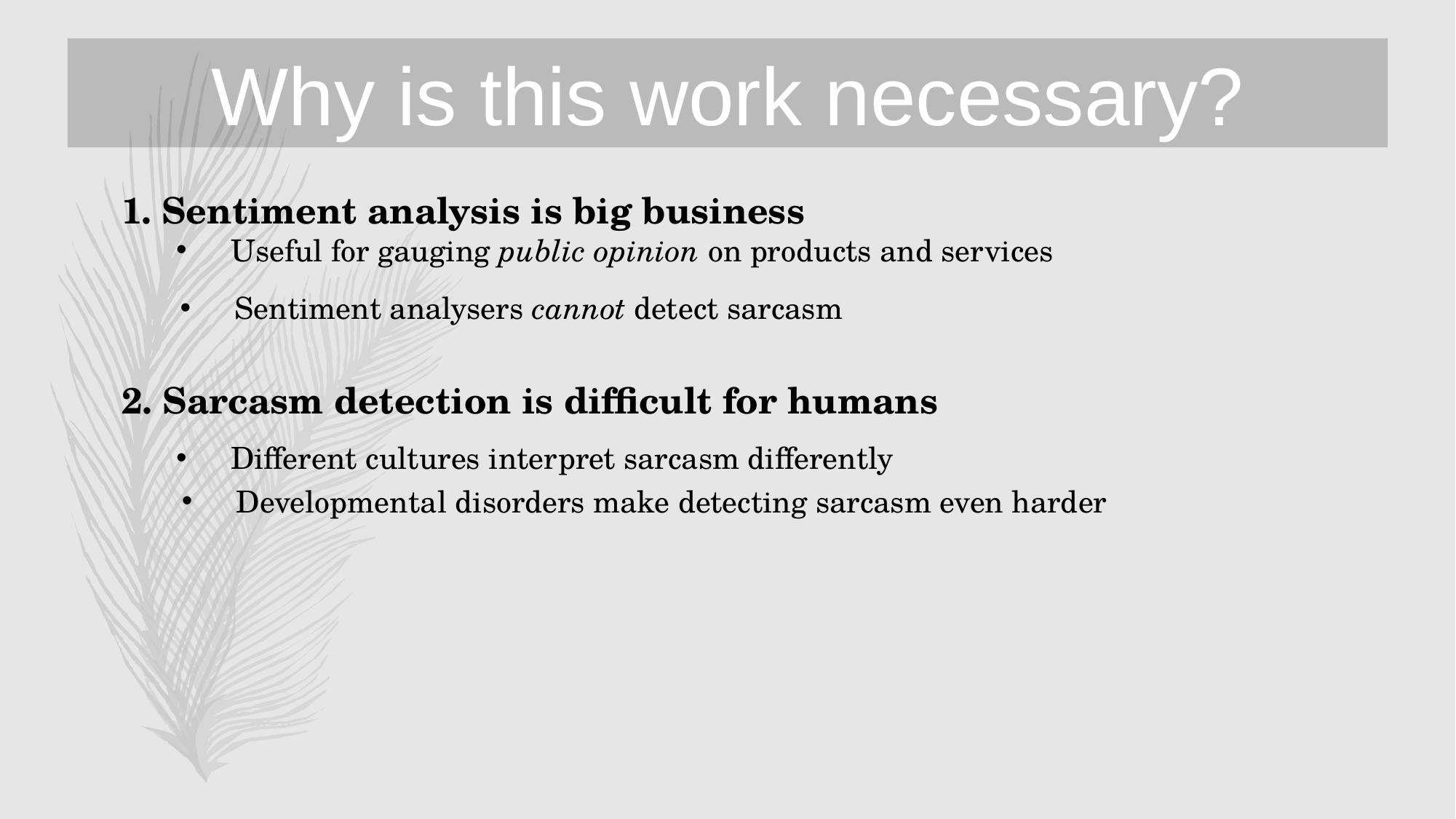

Why is this work necessary?
1. Sentiment analysis is big business
Useful for gauging public opinion on products and services
Sentiment analysers cannot detect sarcasm
2. Sarcasm detection is difficult for humans
Different cultures interpret sarcasm differently
Developmental disorders make detecting sarcasm even harder